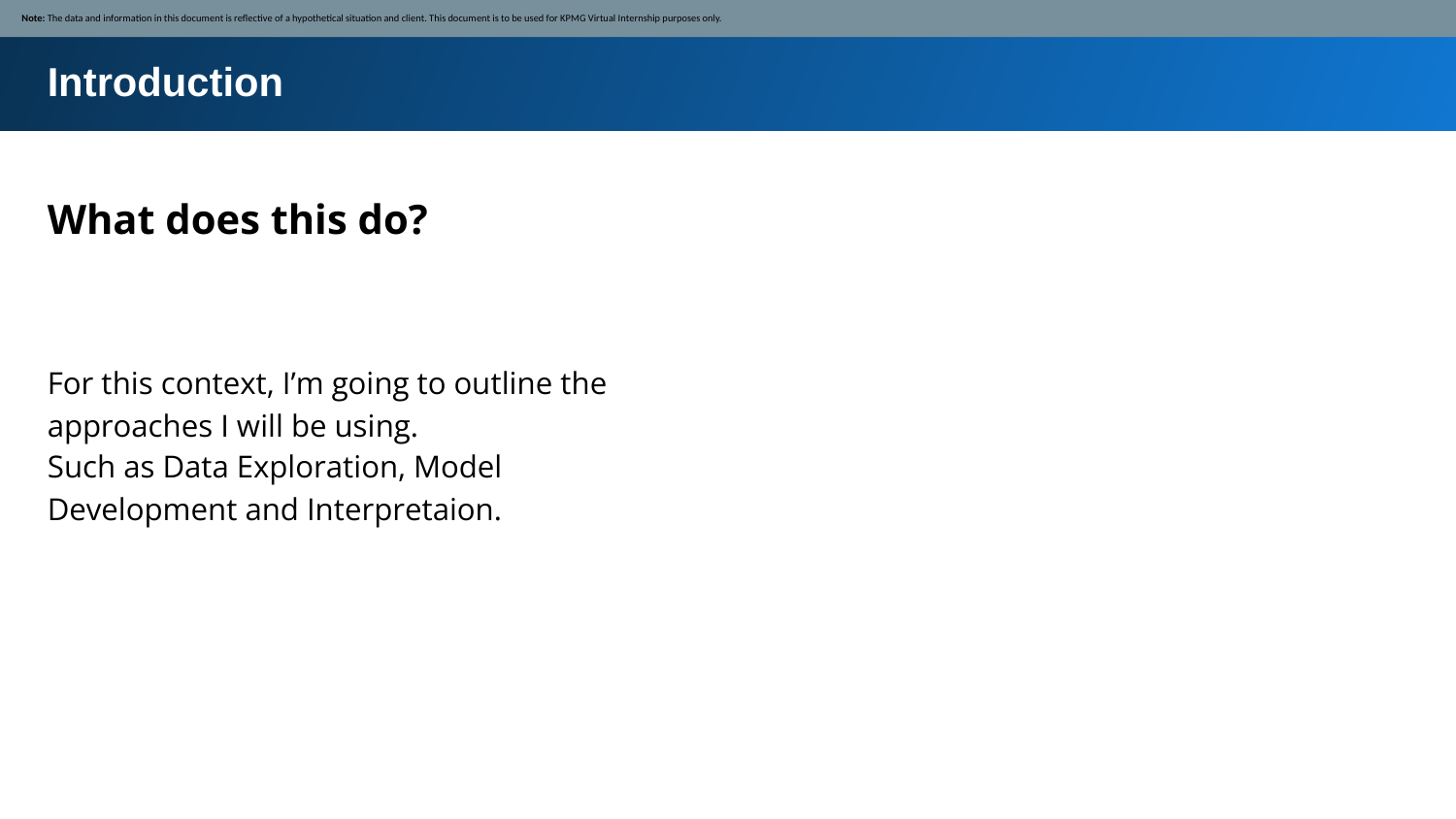

Note: The data and information in this document is reflective of a hypothetical situation and client. This document is to be used for KPMG Virtual Internship purposes only.
Introduction
What does this do?
For this context, I’m going to outline the approaches I will be using.
Such as Data Exploration, Model Development and Interpretaion.